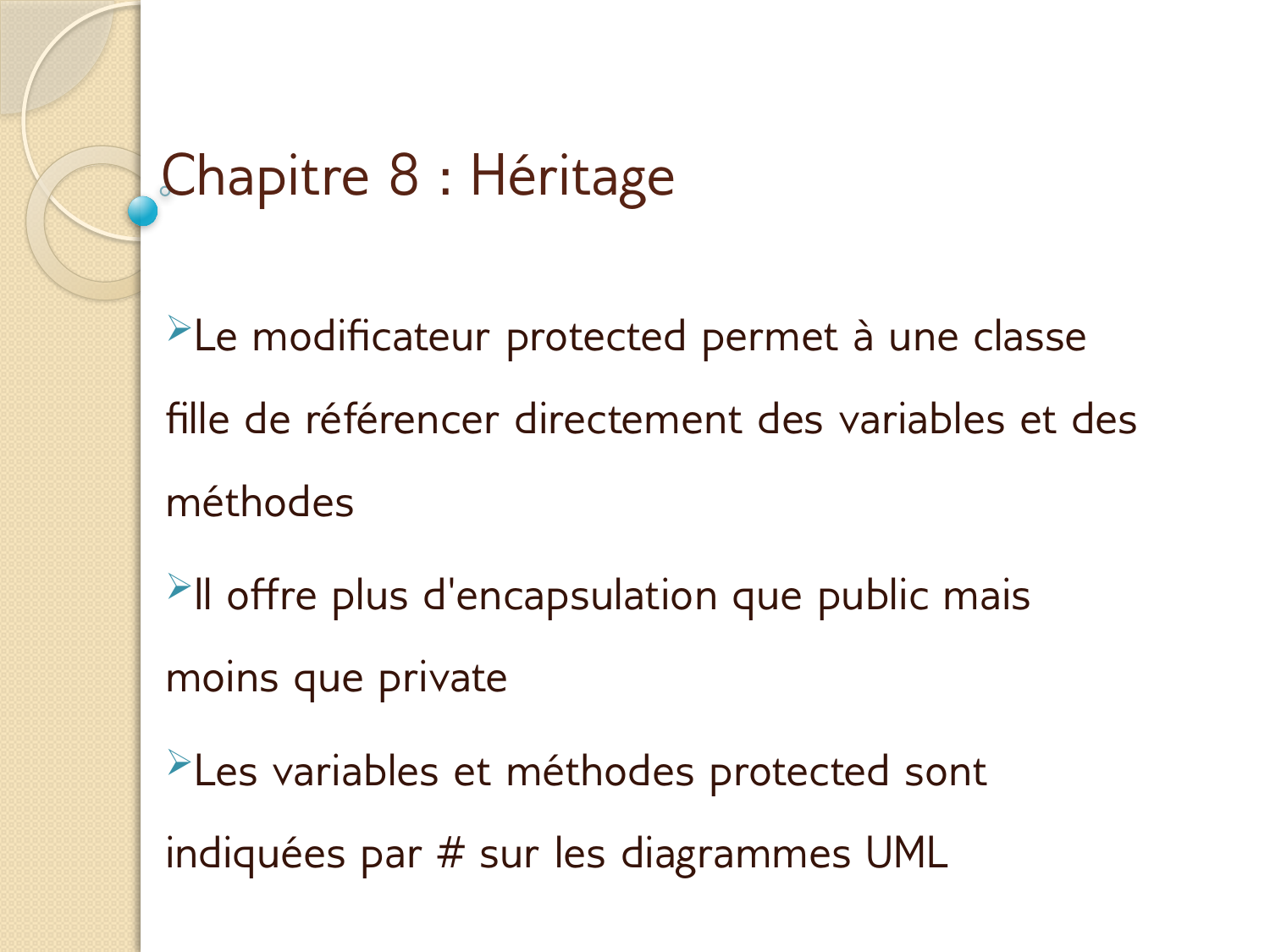

# Chapitre 8 : Héritage
chaque valeur a un indice numérique permettant  d'y accéder

Le modificateur protected permet à une classe fille de référencer directement des variables et des méthodes
Il offre plus d'encapsulation que public mais moins que private
Les variables et méthodes protected sont indiquées par # sur les diagrammes UML
Véhicule
est-un (is-a)
| 0 | 1 | 2 | 3 | 4 |
| --- | --- | --- | --- | --- |
Voiture